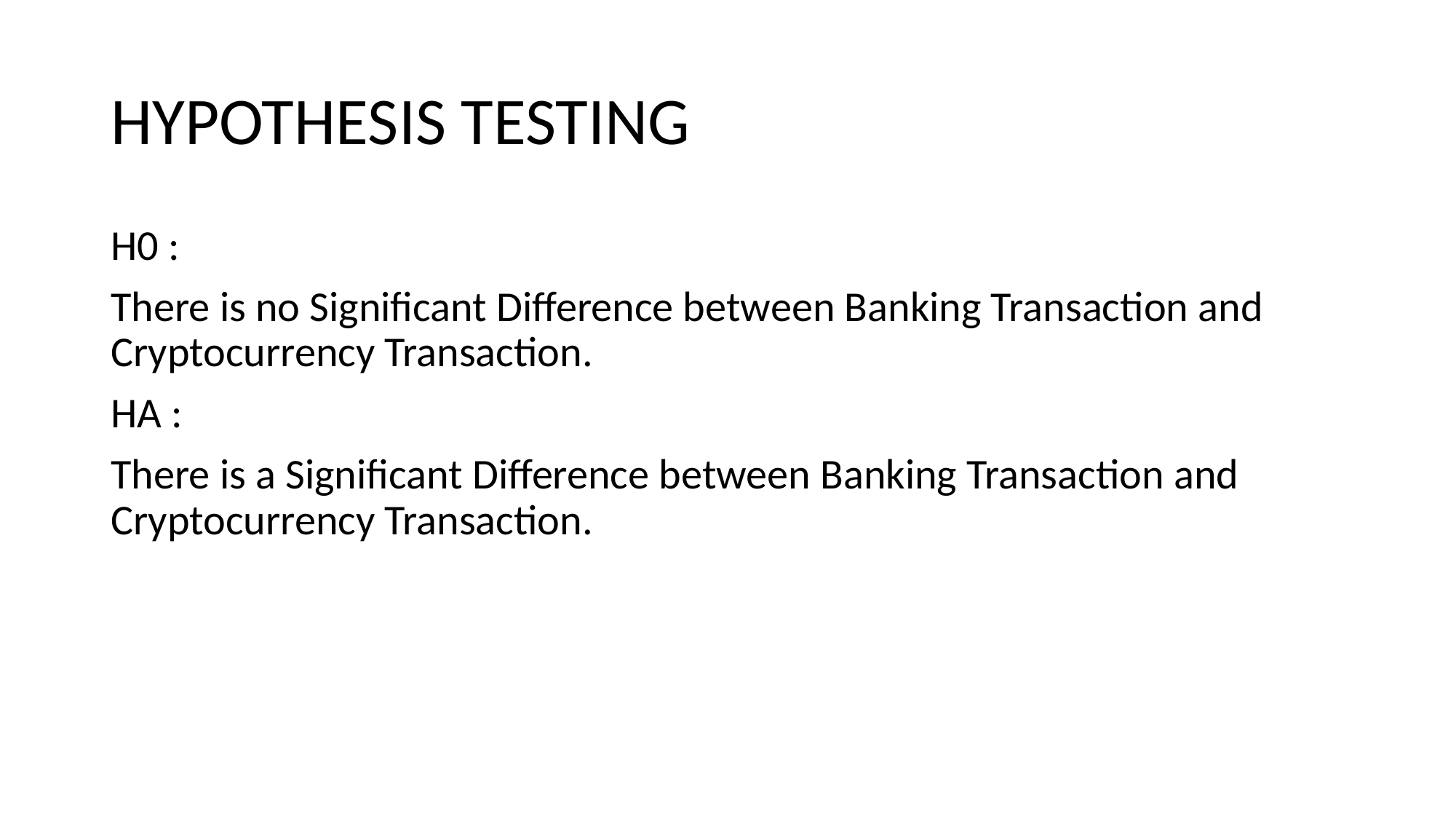

# HYPOTHESIS TESTING
H0 :
There is no Significant Difference between Banking Transaction and Cryptocurrency Transaction.
HA :
There is a Significant Difference between Banking Transaction and Cryptocurrency Transaction.